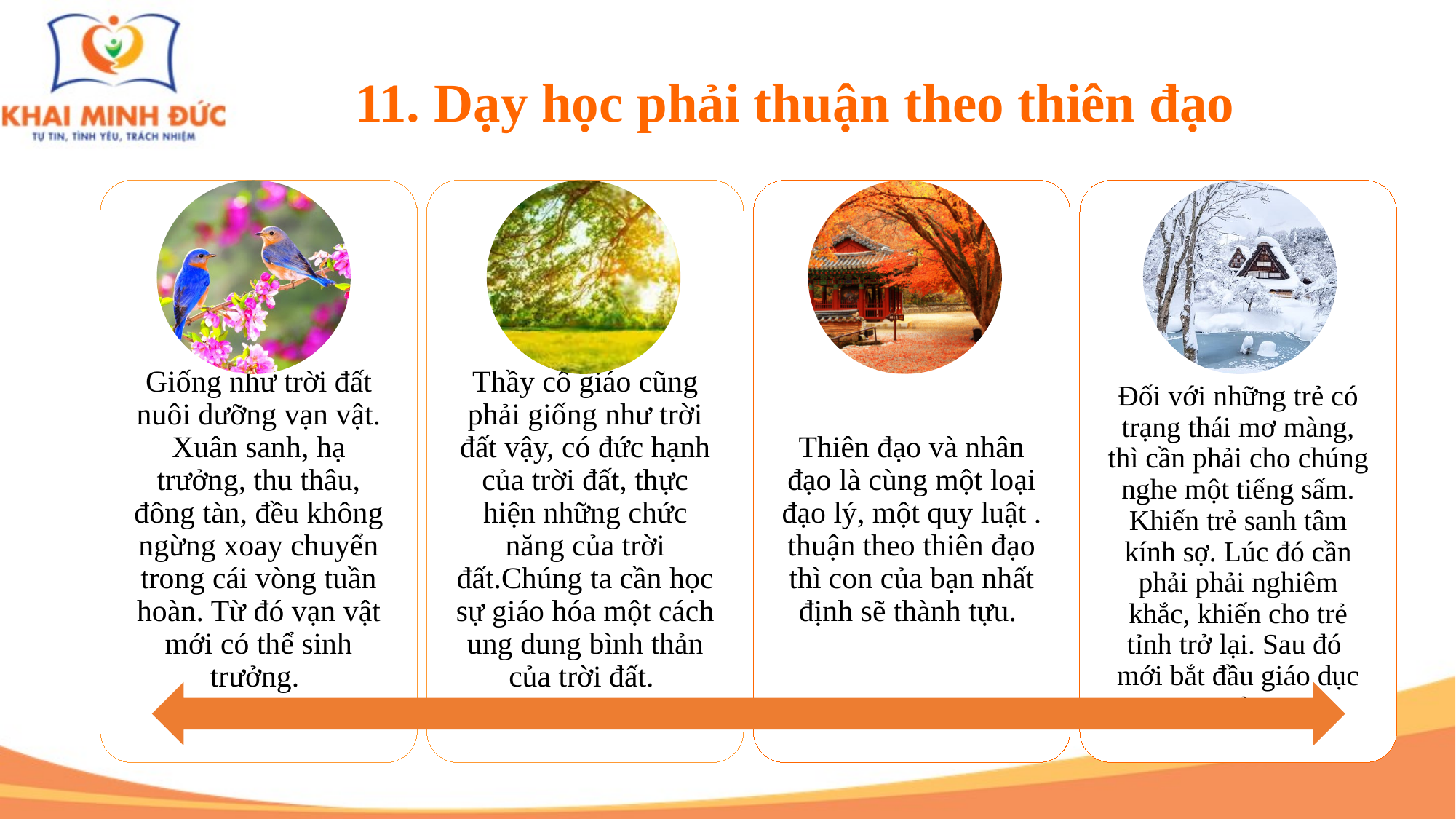

# 11. Dạy học phải thuận theo thiên đạo
Giống như trời đất nuôi dưỡng vạn vật. Xuân sanh, hạ trưởng, thu thâu, đông tàn, đều không ngừng xoay chuyển trong cái vòng tuần hoàn. Từ đó vạn vật mới có thể sinh trưởng.
Thầy cô giáo cũng phải giống như trời đất vậy, có đức hạnh của trời đất, thực hiện những chức năng của trời đất.Chúng ta cần học sự giáo hóa một cách ung dung bình thản của trời đất.
Thiên đạo và nhân đạo là cùng một loại đạo lý, một quy luật . thuận theo thiên đạo thì con của bạn nhất định sẽ thành tựu.

Đối với những trẻ có trạng thái mơ màng, thì cần phải cho chúng nghe một tiếng sấm. Khiến trẻ sanh tâm kính sợ. Lúc đó cần phải phải nghiêm khắc, khiến cho trẻ tỉnh trở lại. Sau đó  mới bắt đầu giáo dục trẻ.